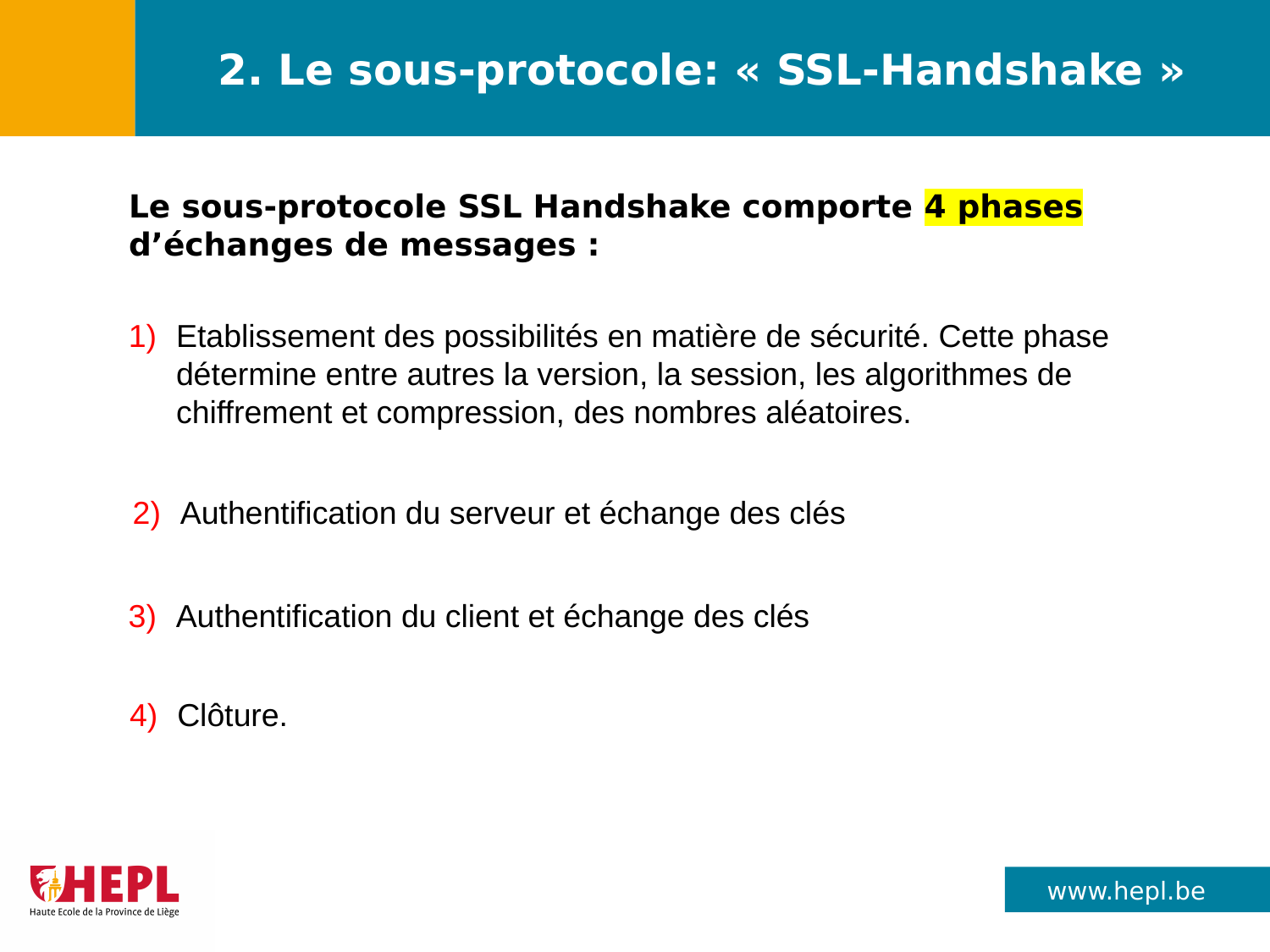

# 2. Le sous-protocole: « SSL-Handshake »
Le sous-protocole SSL Handshake comporte 4 phases d’échanges de messages :

Etablissement des possibilités en matière de sécurité. Cette phase détermine entre autres la version, la session, les algorithmes de chiffrement et compression, des nombres aléatoires.
Authentification du serveur et échange des clés

Authentification du client et échange des clés

Clôture.